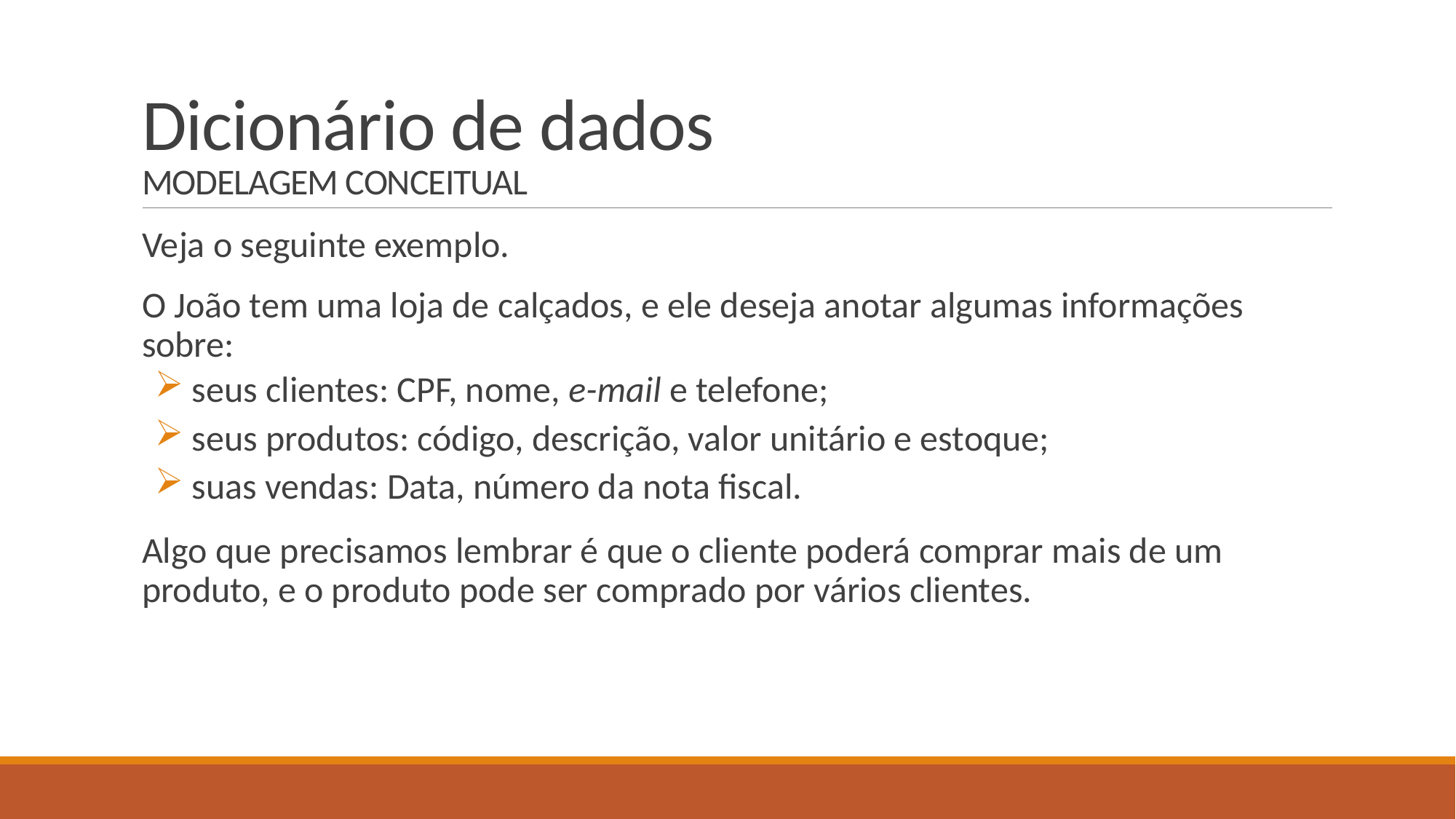

# Dicionário de dados MODELAGEM CONCEITUAL
Veja o seguinte exemplo.
O João tem uma loja de calçados, e ele deseja anotar algumas informações sobre:
 seus clientes: CPF, nome, e-mail e telefone;
 seus produtos: código, descrição, valor unitário e estoque;
 suas vendas: Data, número da nota fiscal.
Algo que precisamos lembrar é que o cliente poderá comprar mais de um produto, e o produto pode ser comprado por vários clientes.